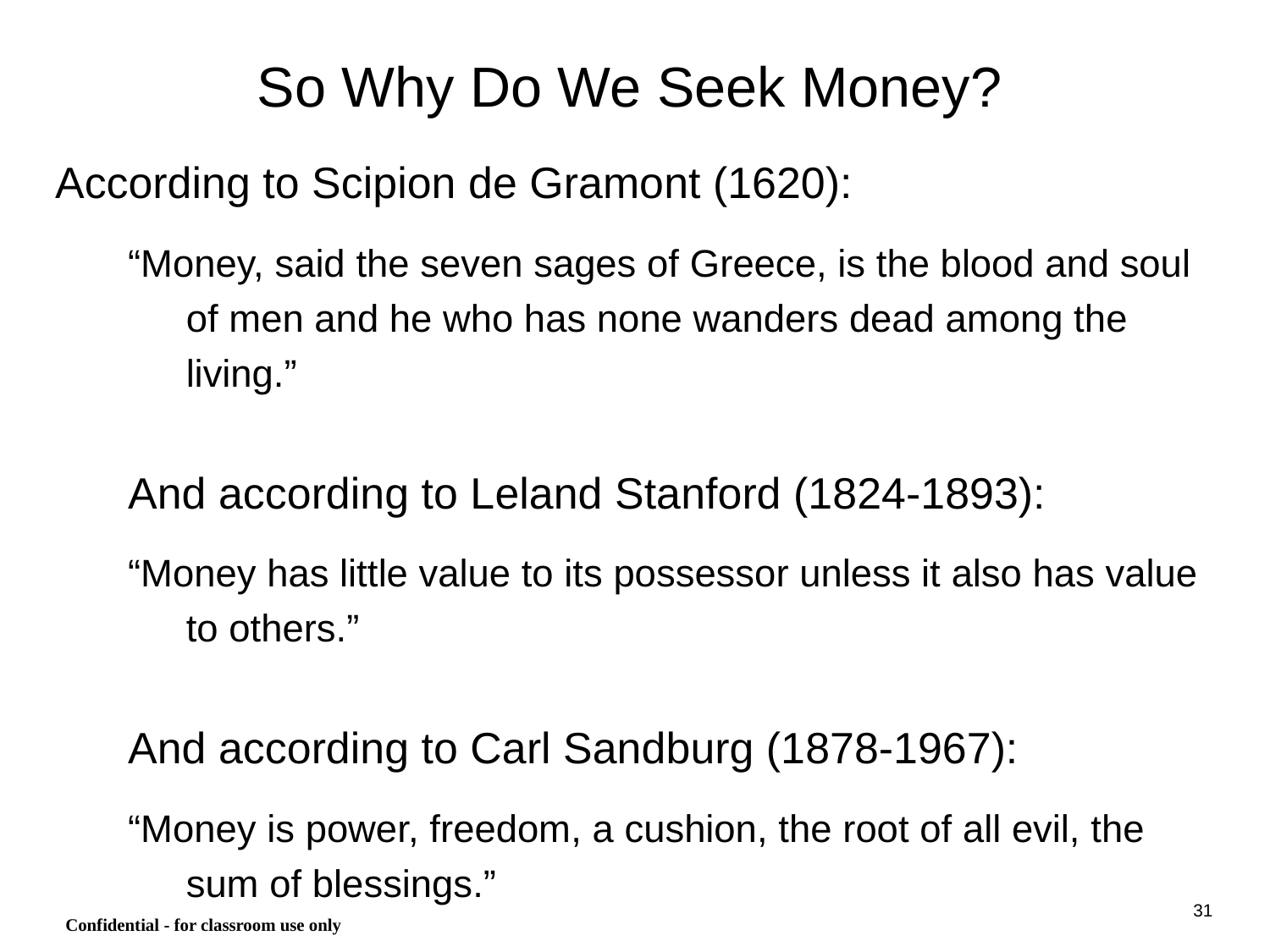

# So Why Do We Seek Money?
According to Scipion de Gramont (1620):
“Money, said the seven sages of Greece, is the blood and soul of men and he who has none wanders dead among the living.”

And according to Leland Stanford (1824-1893):
“Money has little value to its possessor unless it also has value to others.”

And according to Carl Sandburg (1878-1967):
“Money is power, freedom, a cushion, the root of all evil, the sum of blessings.”